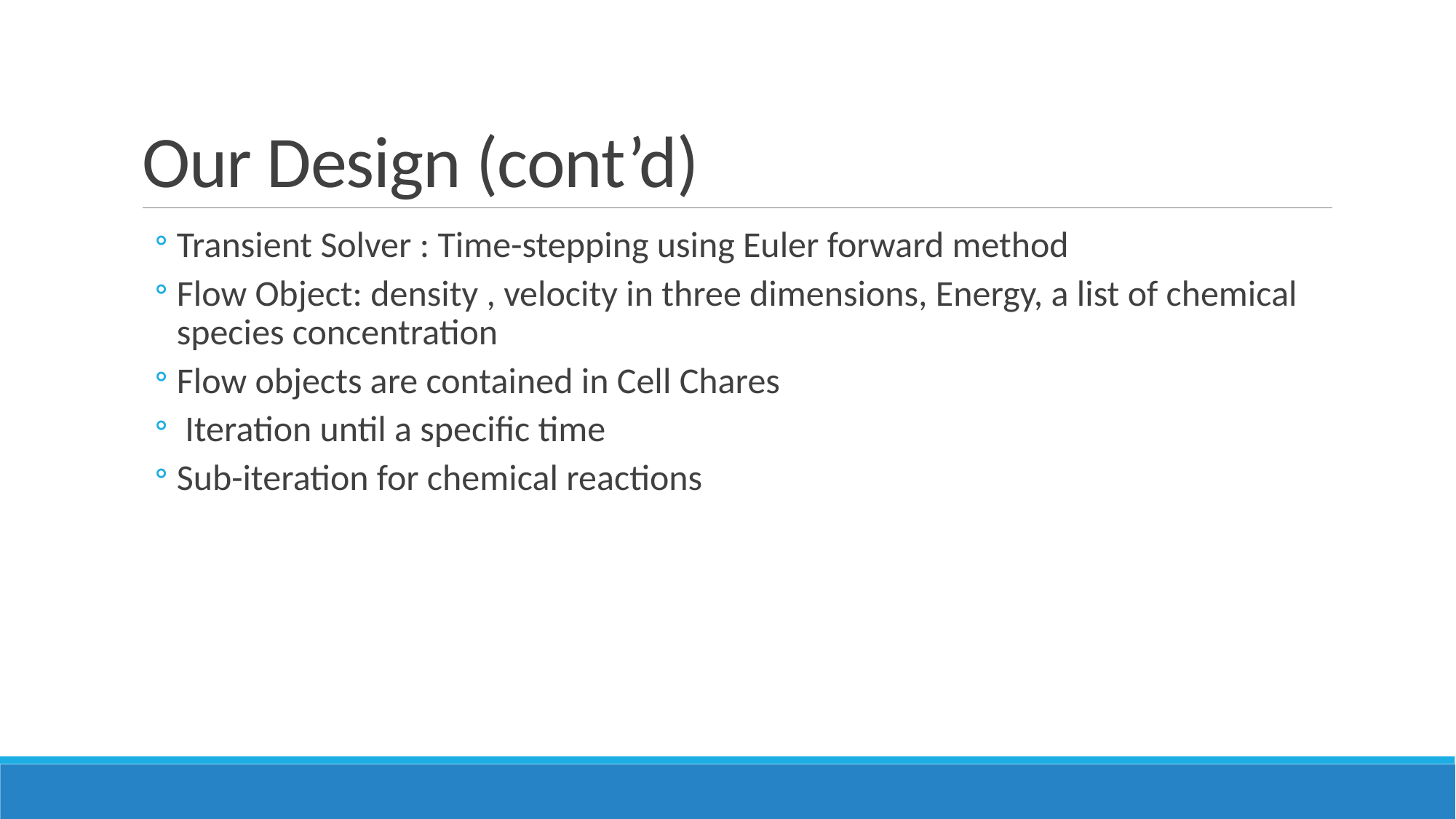

# Our Design (cont’d)
Transient Solver : Time-stepping using Euler forward method
Flow Object: density , velocity in three dimensions, Energy, a list of chemical species concentration
Flow objects are contained in Cell Chares
 Iteration until a specific time
Sub-iteration for chemical reactions